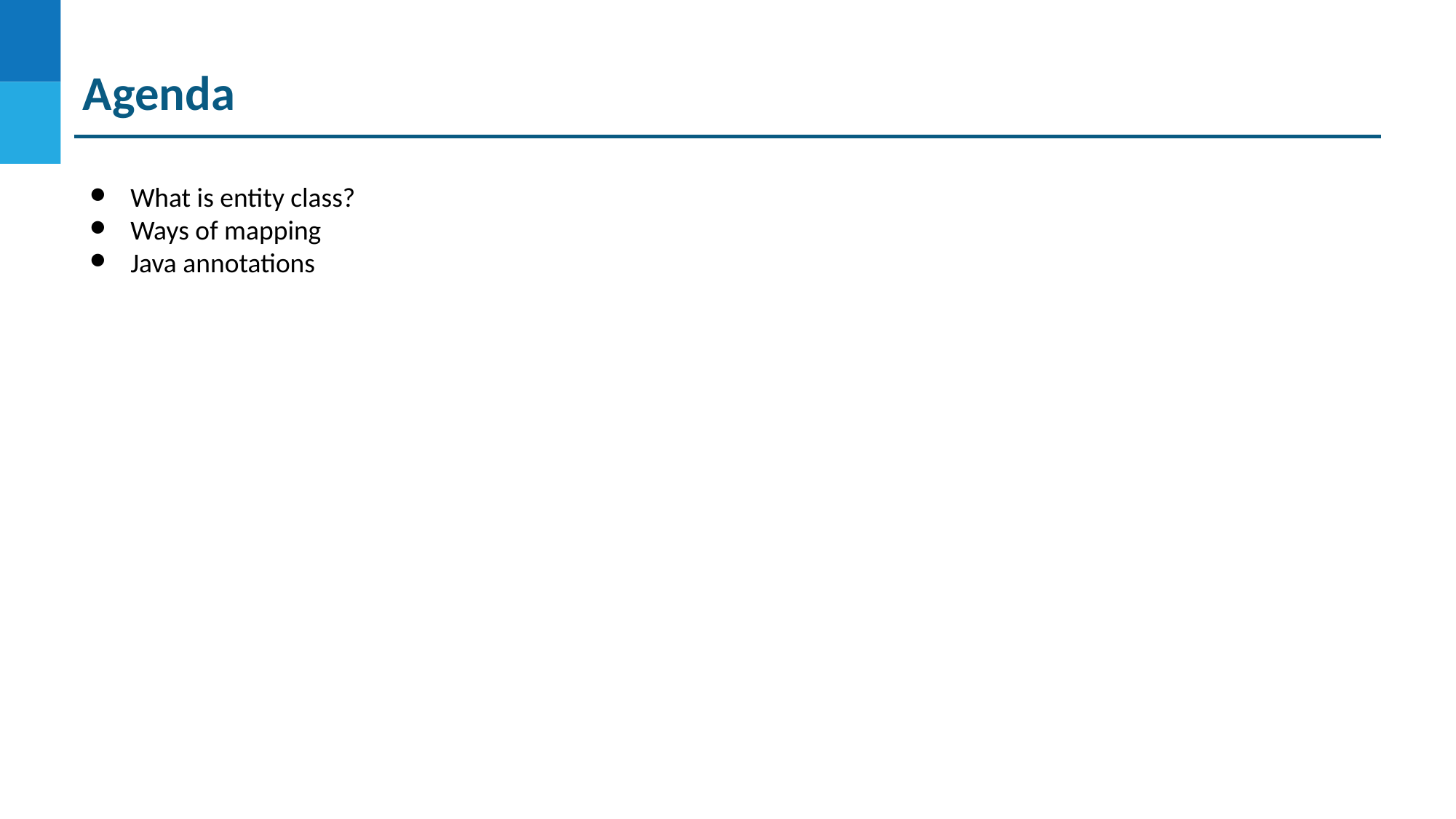

Agenda
What is entity class?
Ways of mapping
Java annotations